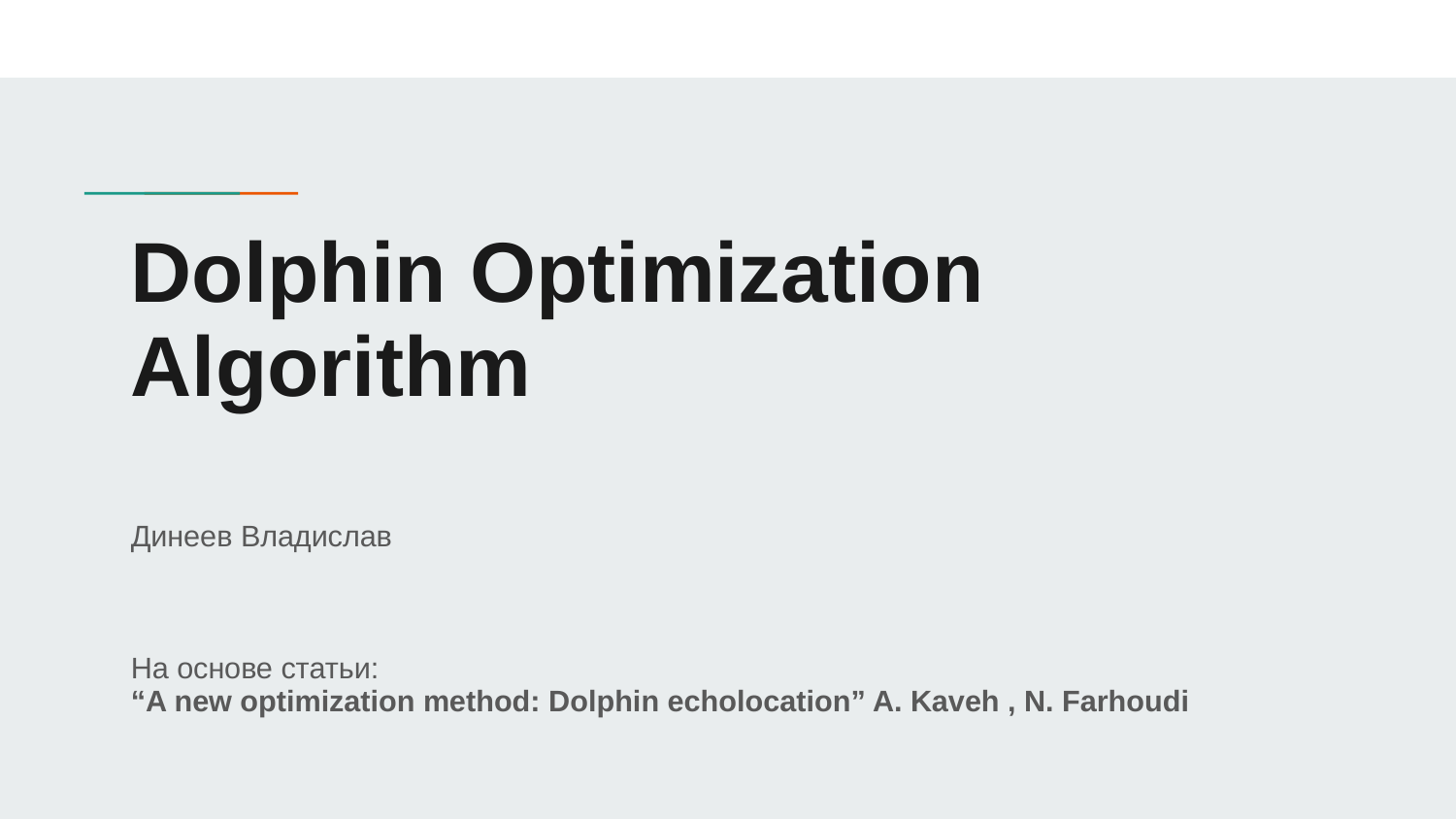

# Dolphin Optimization Algorithm
Динеев Владислав

На основе статьи:
“A new optimization method: Dolphin echolocation” A. Kaveh , N. Farhoudi